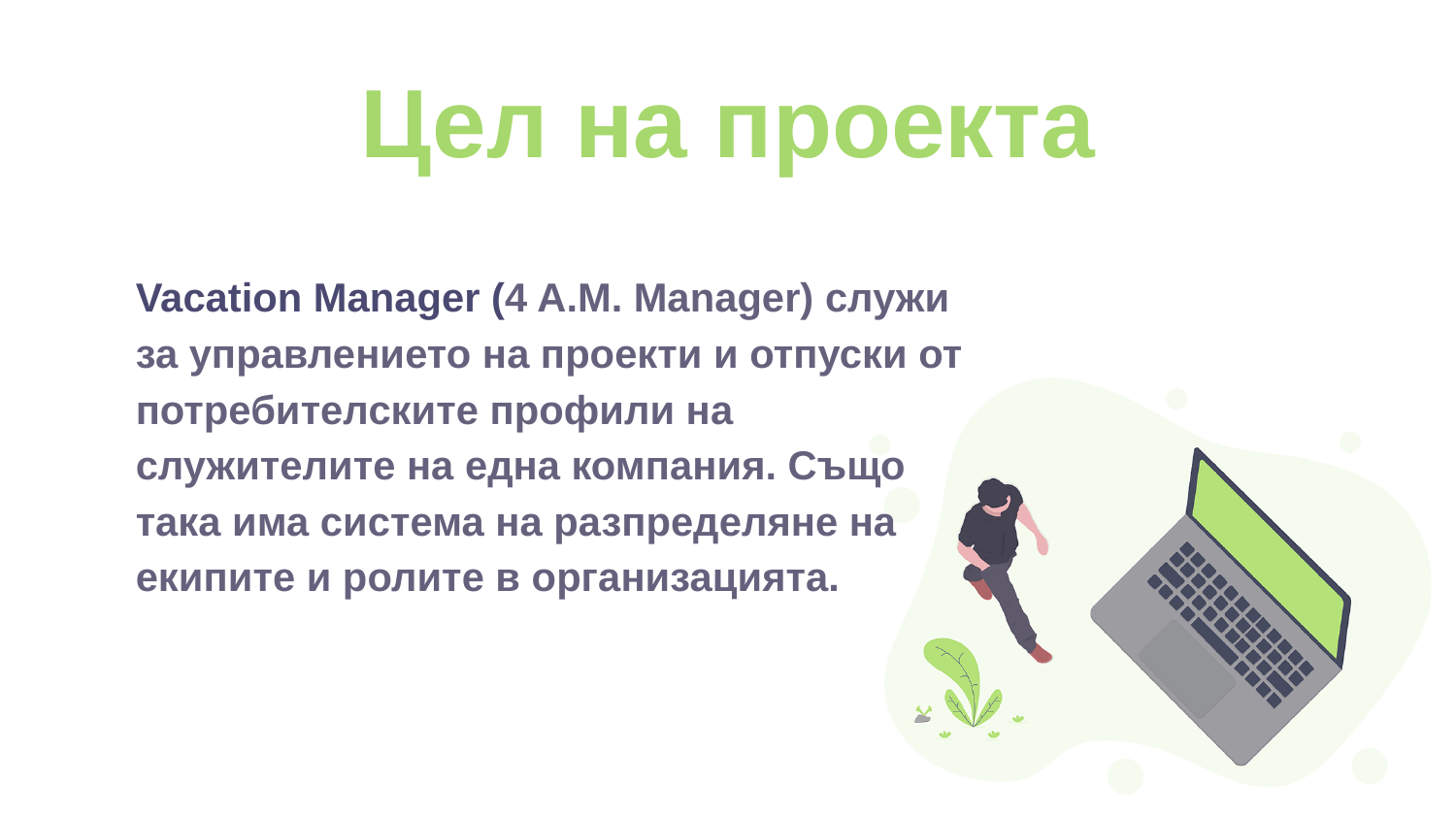

# Цел на проекта
Vacation Manager (4 A.M. Manager) служи за управлението на проекти и отпуски от потребителските профили на служителите на една компания. Също така има система на разпределяне на екипите и ролите в организацията.
2